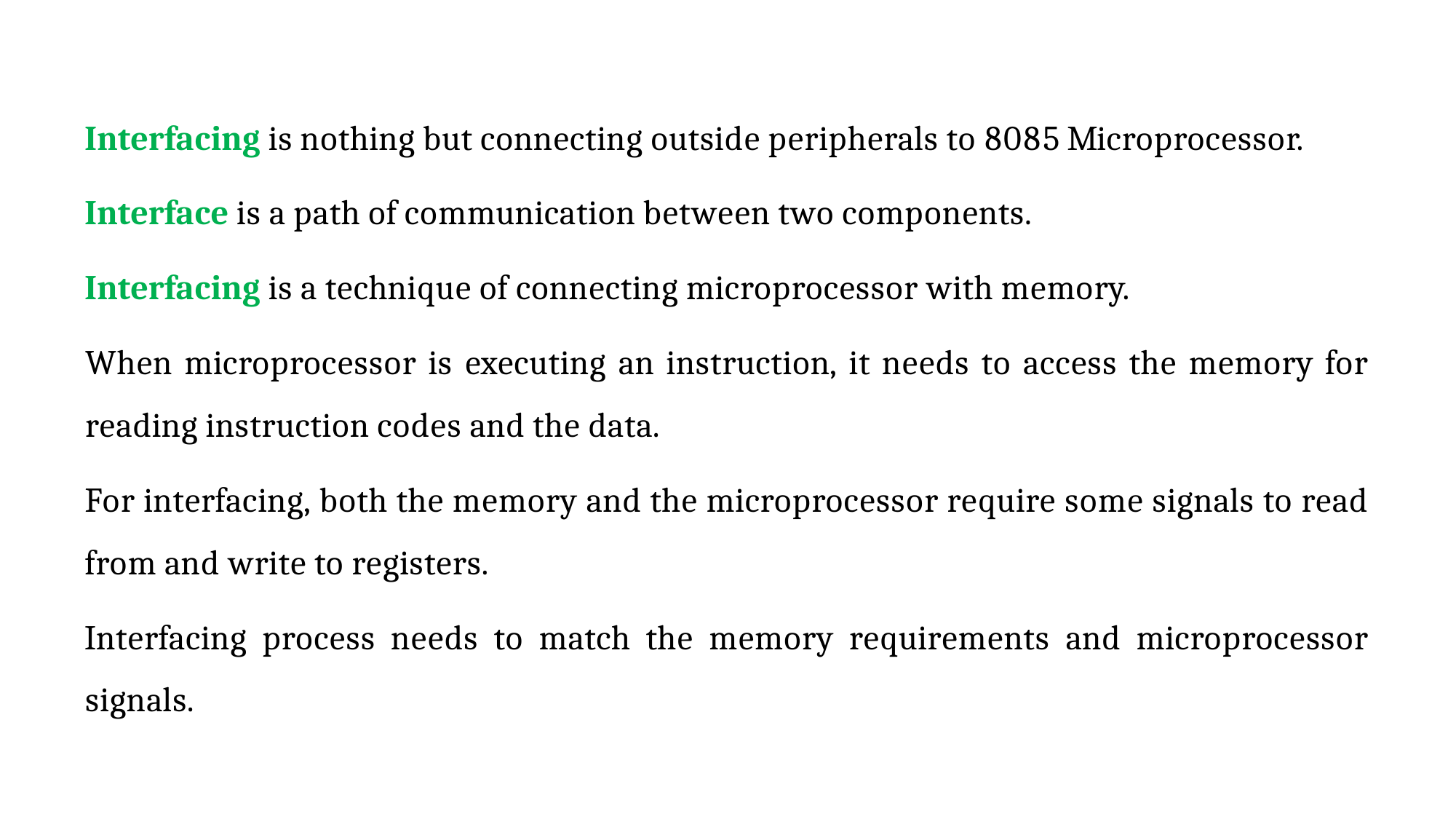

Interfacing is nothing but connecting outside peripherals to 8085 Microprocessor.
Interface is a path of communication between two components.
Interfacing is a technique of connecting microprocessor with memory.
When microprocessor is executing an instruction, it needs to access the memory for reading instruction codes and the data.
For interfacing, both the memory and the microprocessor require some signals to read from and write to registers.
Interfacing process needs to match the memory requirements and microprocessor signals.